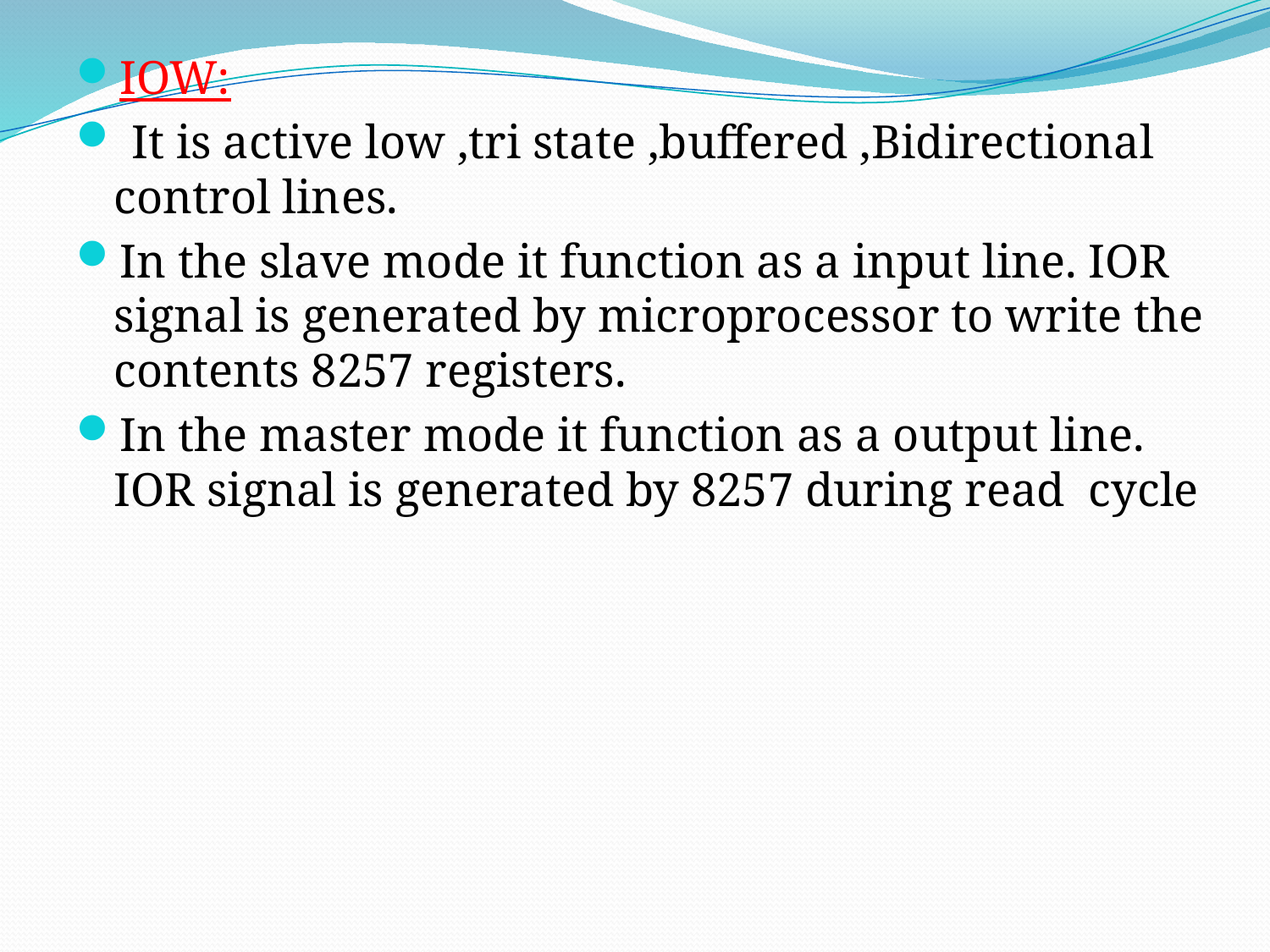

IOW:
 It is active low ,tri state ,buffered ,Bidirectional control lines.
In the slave mode it function as a input line. IOR signal is generated by microprocessor to write the contents 8257 registers.
In the master mode it function as a output line. IOR signal is generated by 8257 during read  cycle